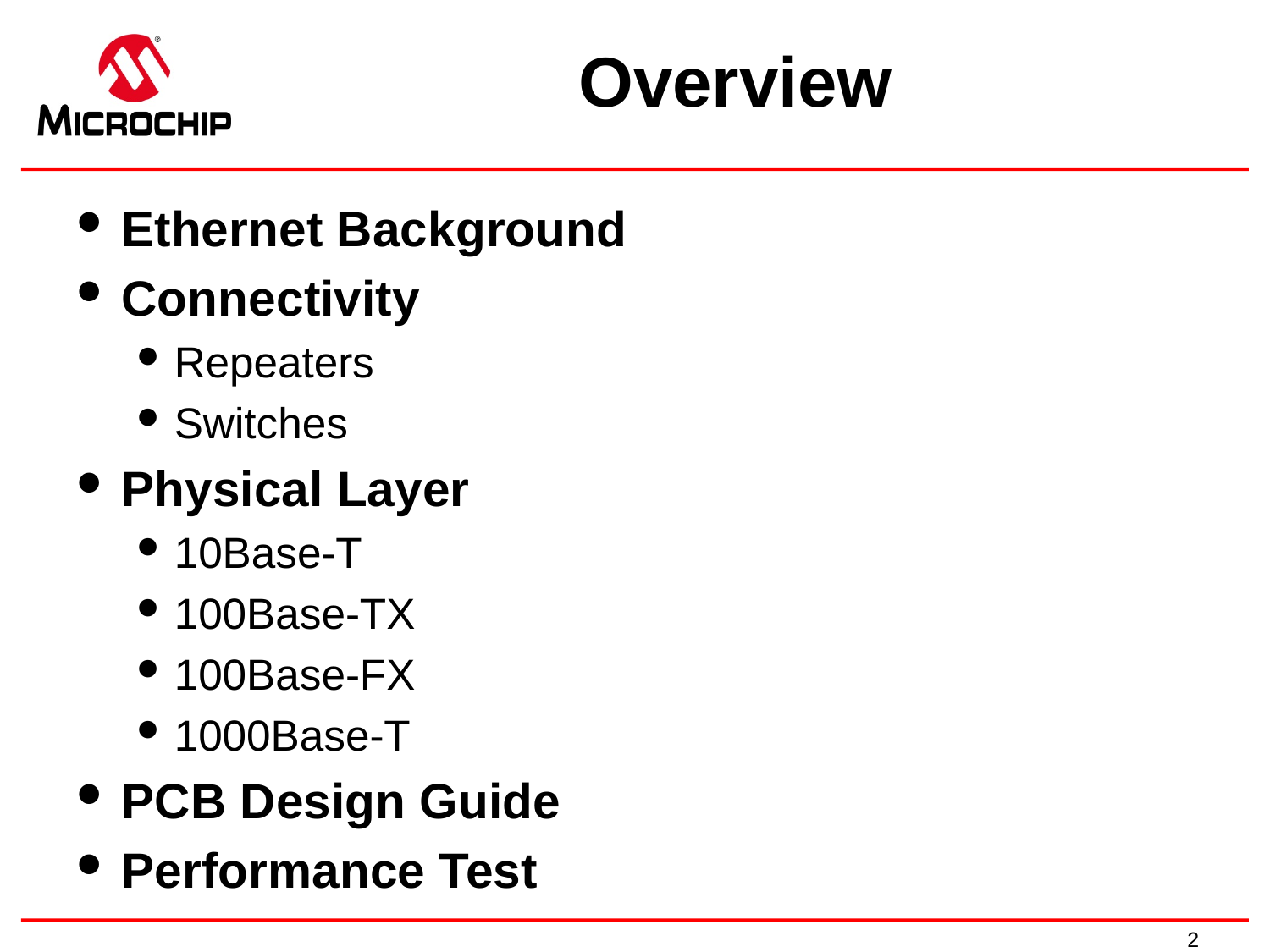

# Overview
Ethernet Background
Connectivity
Repeaters
Switches
Physical Layer
10Base-T
100Base-TX
100Base-FX
1000Base-T
PCB Design Guide
Performance Test